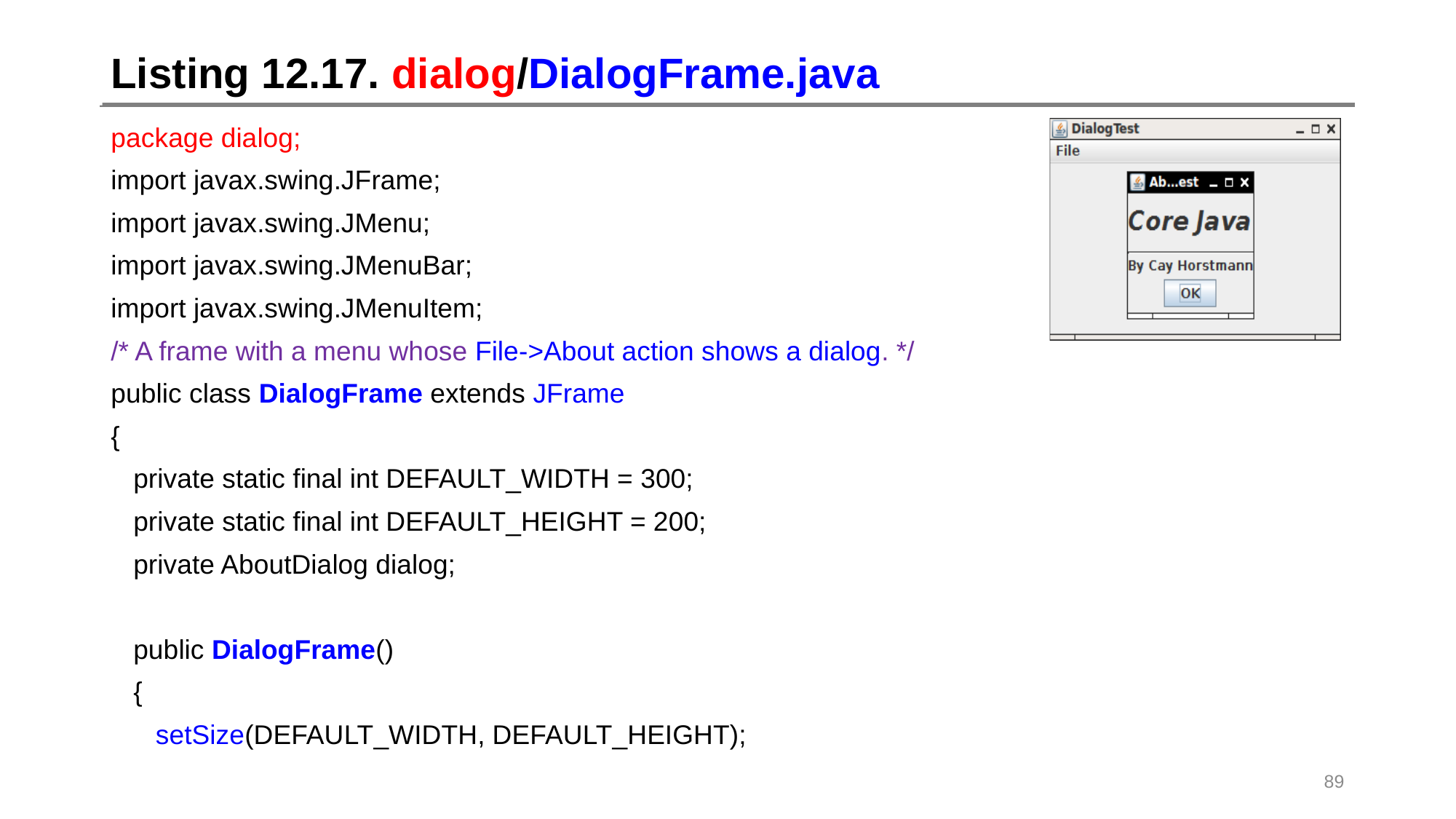

# Listing 12.17. dialog/DialogFrame.java
package dialog;
import javax.swing.JFrame;
import javax.swing.JMenu;
import javax.swing.JMenuBar;
import javax.swing.JMenuItem;
/* A frame with a menu whose File->About action shows a dialog. */
public class DialogFrame extends JFrame
{
   private static final int DEFAULT_WIDTH = 300;
   private static final int DEFAULT_HEIGHT = 200;
   private AboutDialog dialog;

   public DialogFrame()
   {
      setSize(DEFAULT_WIDTH, DEFAULT_HEIGHT);

89